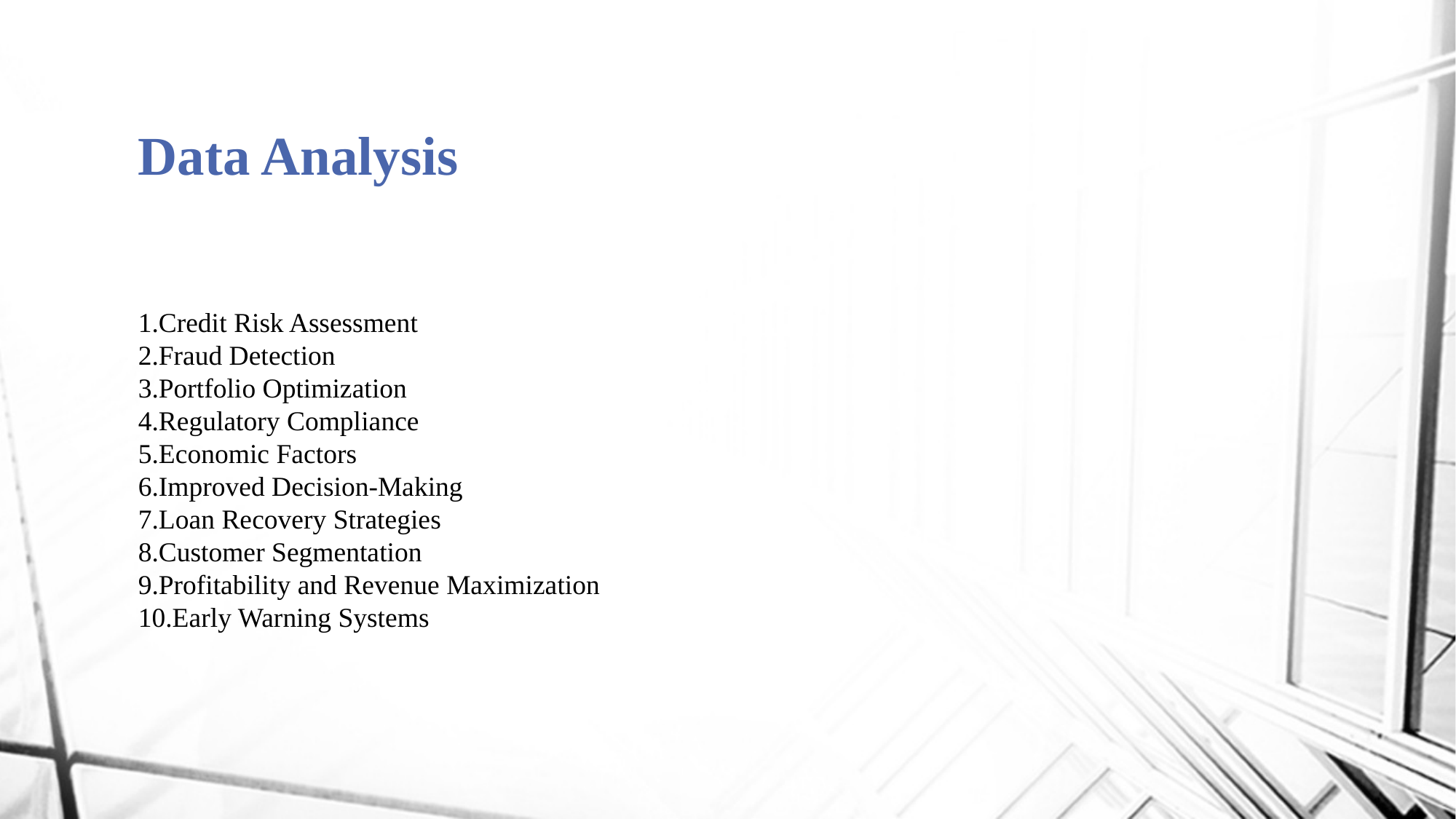

# Data Analysis

Credit Risk Assessment
Fraud Detection
Portfolio Optimization
Regulatory Compliance
Economic Factors
Improved Decision-Making
Loan Recovery Strategies
Customer Segmentation
Profitability and Revenue Maximization
Early Warning Systems